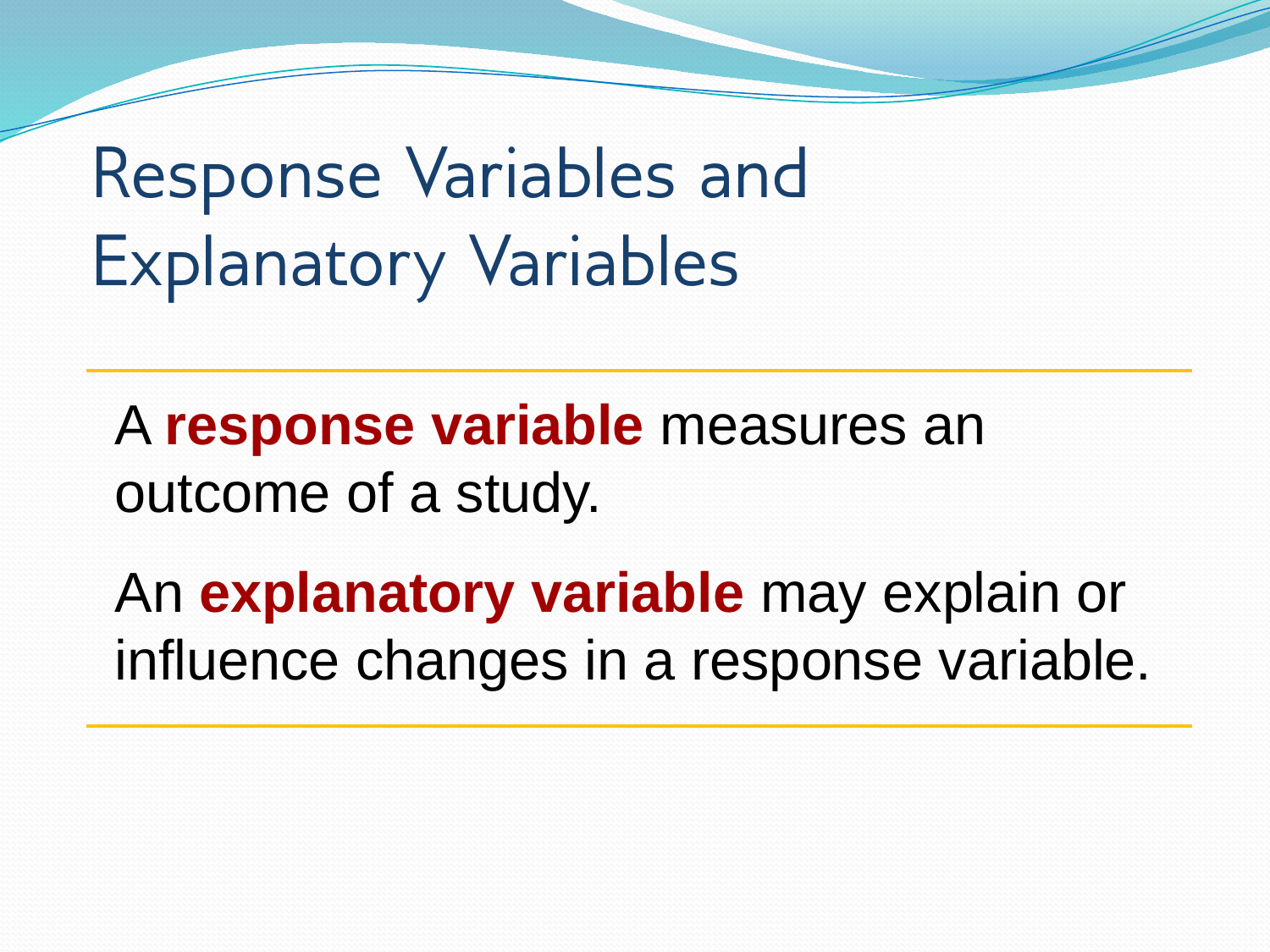

# Response Variables and Explanatory Variables
A response variable measures an outcome of a study.
An explanatory variable may explain or influence changes in a response variable.